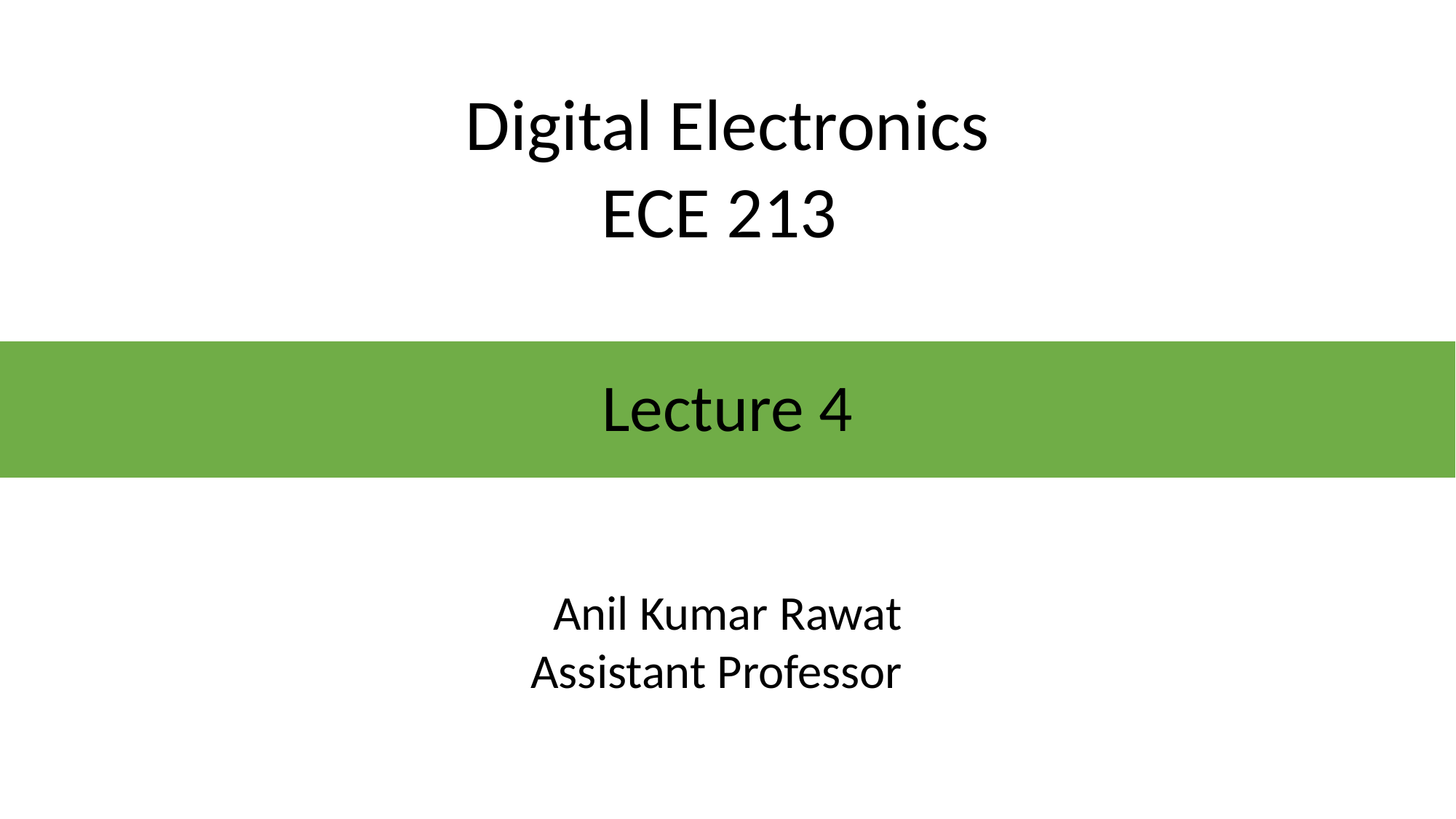

Digital Electronics
ECE 213
# Lecture 4
Anil Kumar Rawat
Assistant Professor